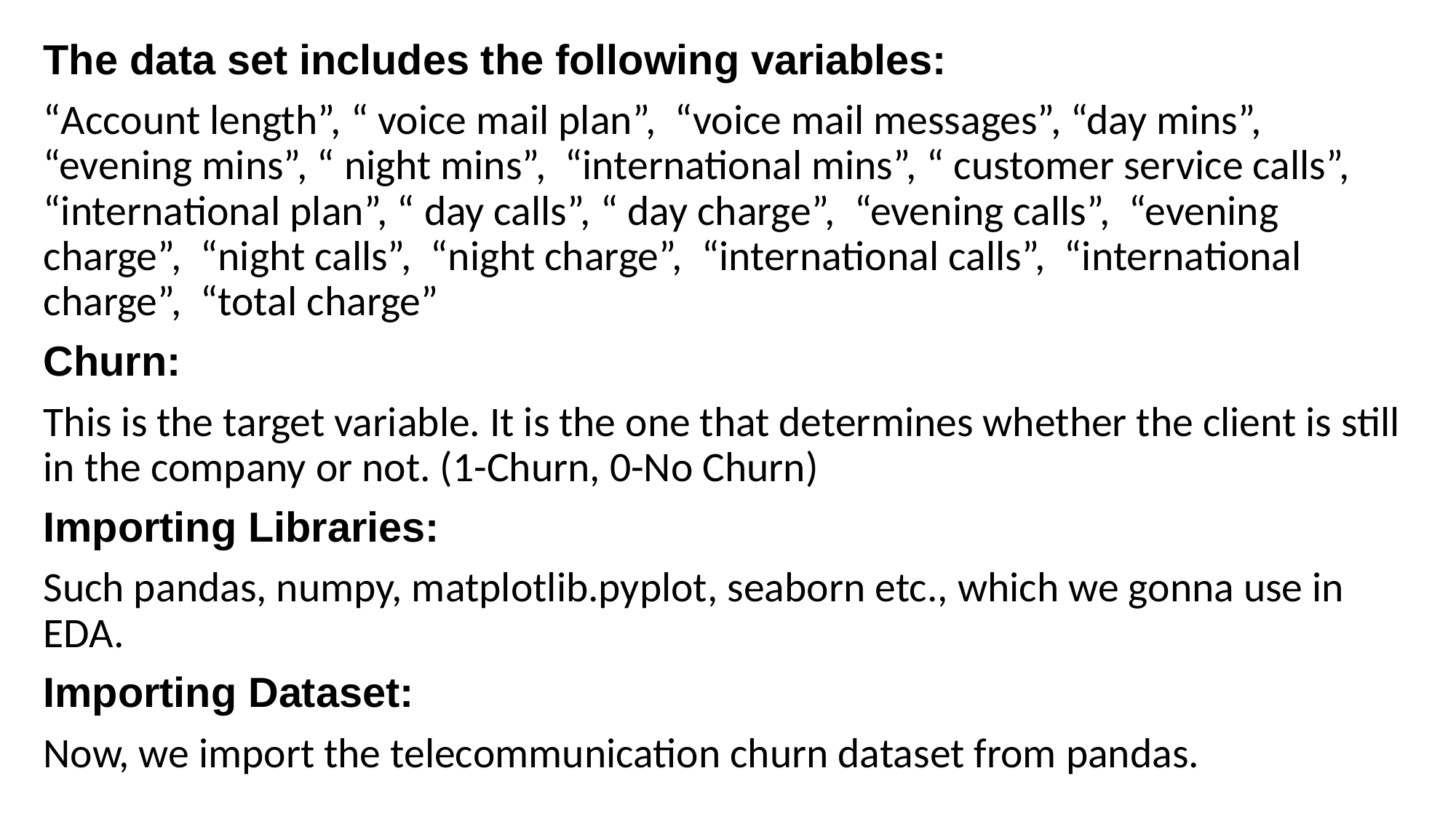

The data set includes the following variables:
“Account length”, “ voice mail plan”,  “voice mail messages”, “day mins”,  “evening mins”, “ night mins”,  “international mins”, “ customer service calls”, “international plan”, “ day calls”, “ day charge”,  “evening calls”,  “evening charge”,  “night calls”,  “night charge”,  “international calls”,  “international charge”,  “total charge”
Churn:
This is the target variable. It is the one that determines whether the client is still in the company or not. (1-Churn, 0-No Churn)
Importing Libraries:
Such pandas, numpy, matplotlib.pyplot, seaborn etc., which we gonna use in EDA.
Importing Dataset:
Now, we import the telecommunication churn dataset from pandas.